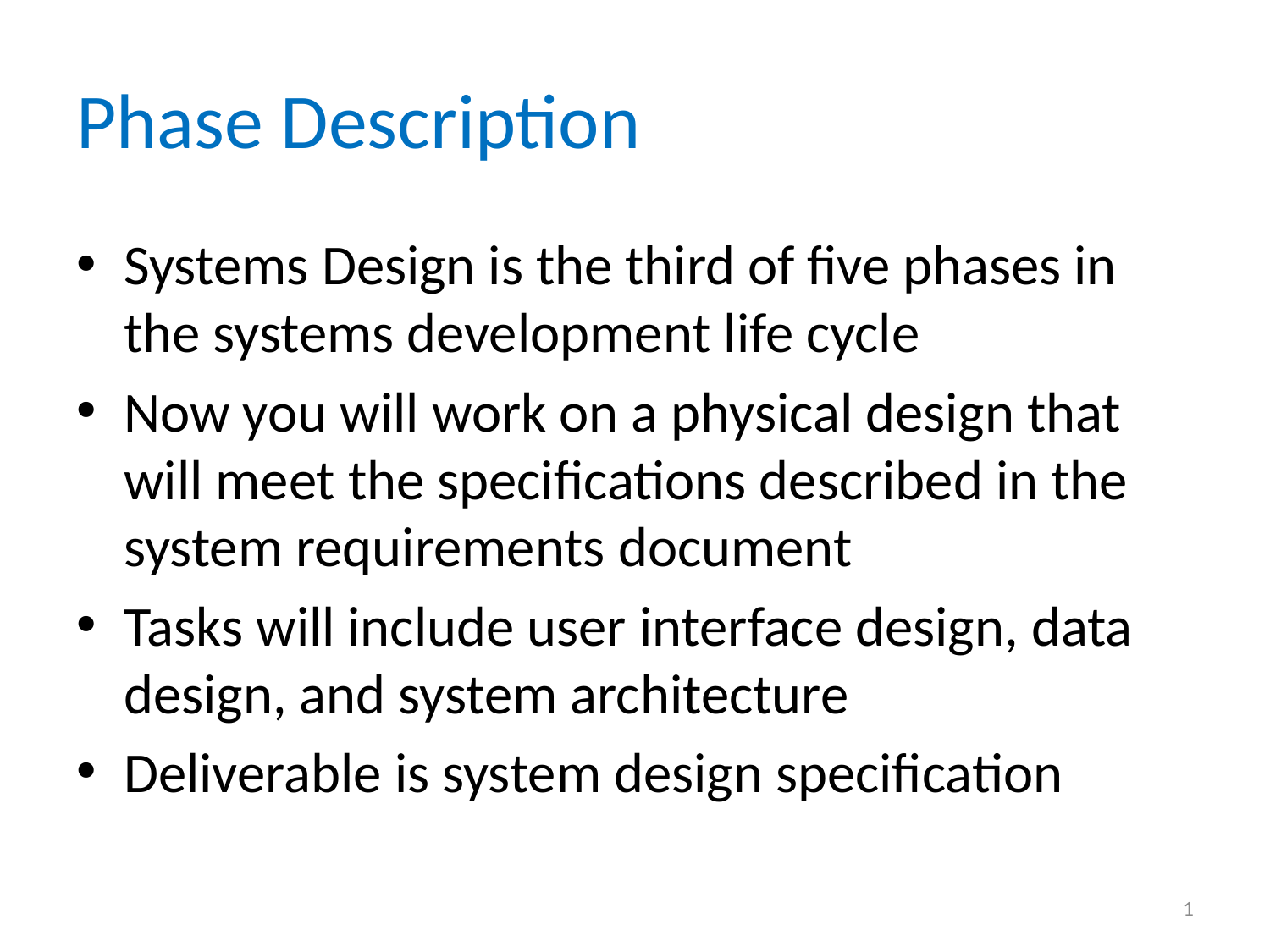

# Phase Description
Systems Design is the third of five phases in the systems development life cycle
Now you will work on a physical design that will meet the specifications described in the system requirements document
Tasks will include user interface design, data design, and system architecture
Deliverable is system design specification

1